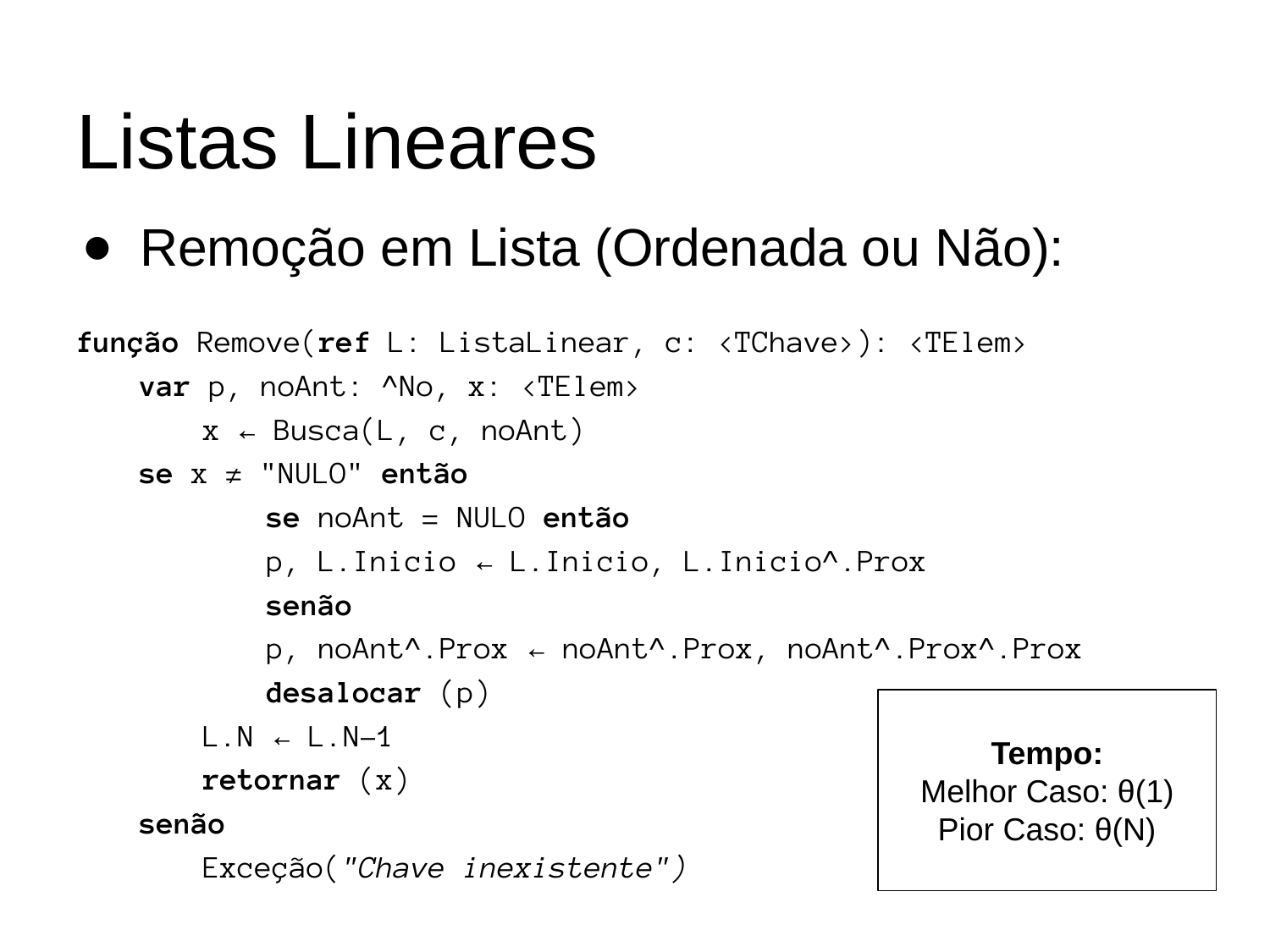

# Listas Lineares
Remoção em Lista (Ordenada ou Não):

função Remove(ref L: ListaLinear, c: <TChave>): <TElem>
var p, noAnt: ^No, x: <TElem>
	x ← Busca(L, c, noAnt)
se x ≠ "NULO" então
	se noAnt = NULO então
p, L.Inicio ← L.Inicio, L.Inicio^.Prox
	senão
	p, noAnt^.Prox ← noAnt^.Prox, noAnt^.Prox^.Prox
	desalocar (p)
L.N ← L.N-1
retornar (x)
senão
Exceção("Chave inexistente")
Tempo:
Melhor Caso: θ(1)
Pior Caso: θ(N)